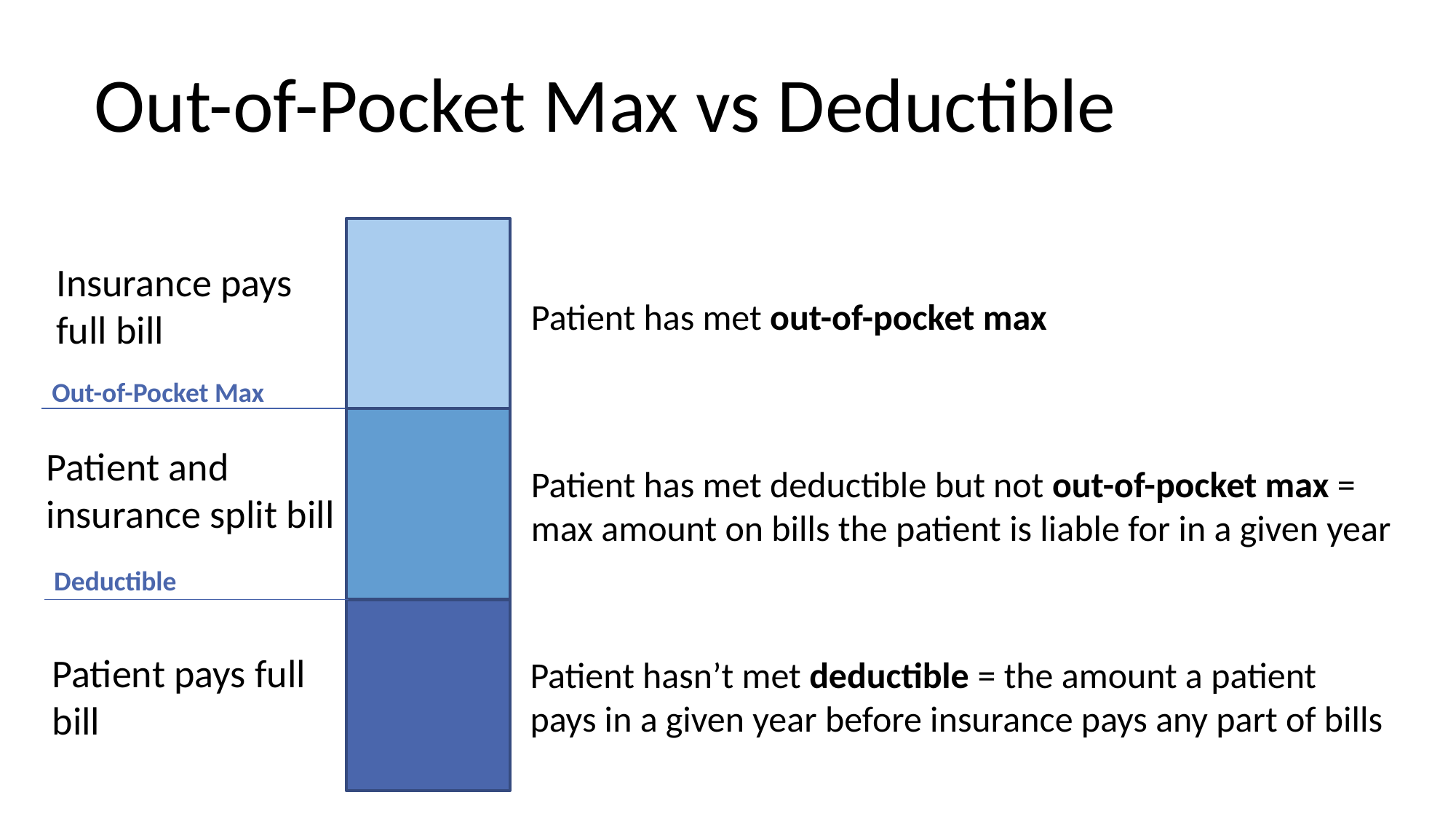

# Out-of-Pocket Max vs Deductible

Insurance pays full bill
Patient has met out-of-pocket max
Out-of-Pocket Max

Patient and insurance split bill
Patient has met deductible but not out-of-pocket max = max amount on bills the patient is liable for in a given year
Deductible

Patient pays full bill
Patient hasn’t met deductible = the amount a patient pays in a given year before insurance pays any part of bills